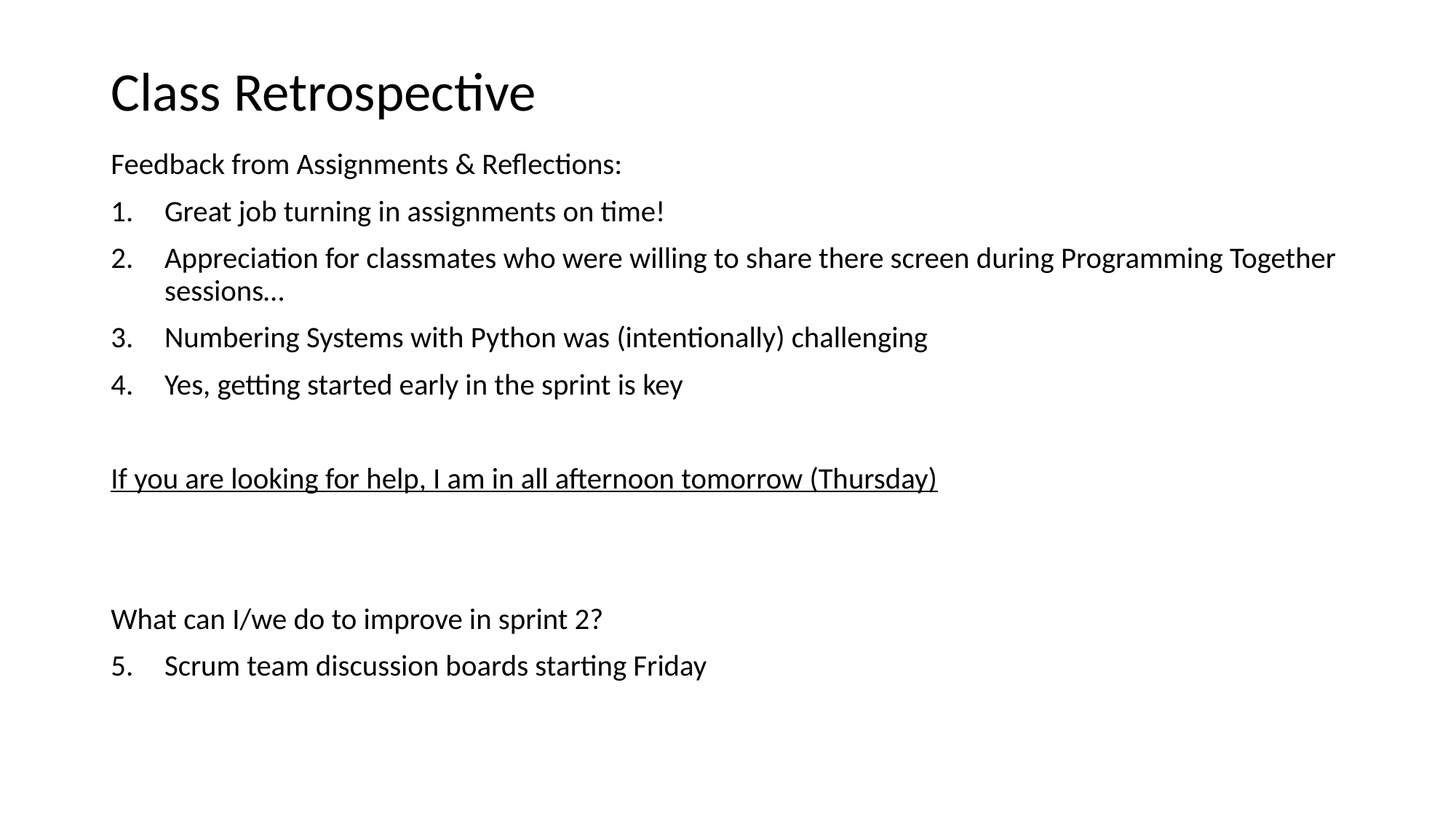

# Class Retrospective
Feedback from Assignments & Reflections:
Great job turning in assignments on time!
Appreciation for classmates who were willing to share there screen during Programming Together sessions…
Numbering Systems with Python was (intentionally) challenging
Yes, getting started early in the sprint is key

If you are looking for help, I am in all afternoon tomorrow (Thursday)

What can I/we do to improve in sprint 2?
Scrum team discussion boards starting Friday